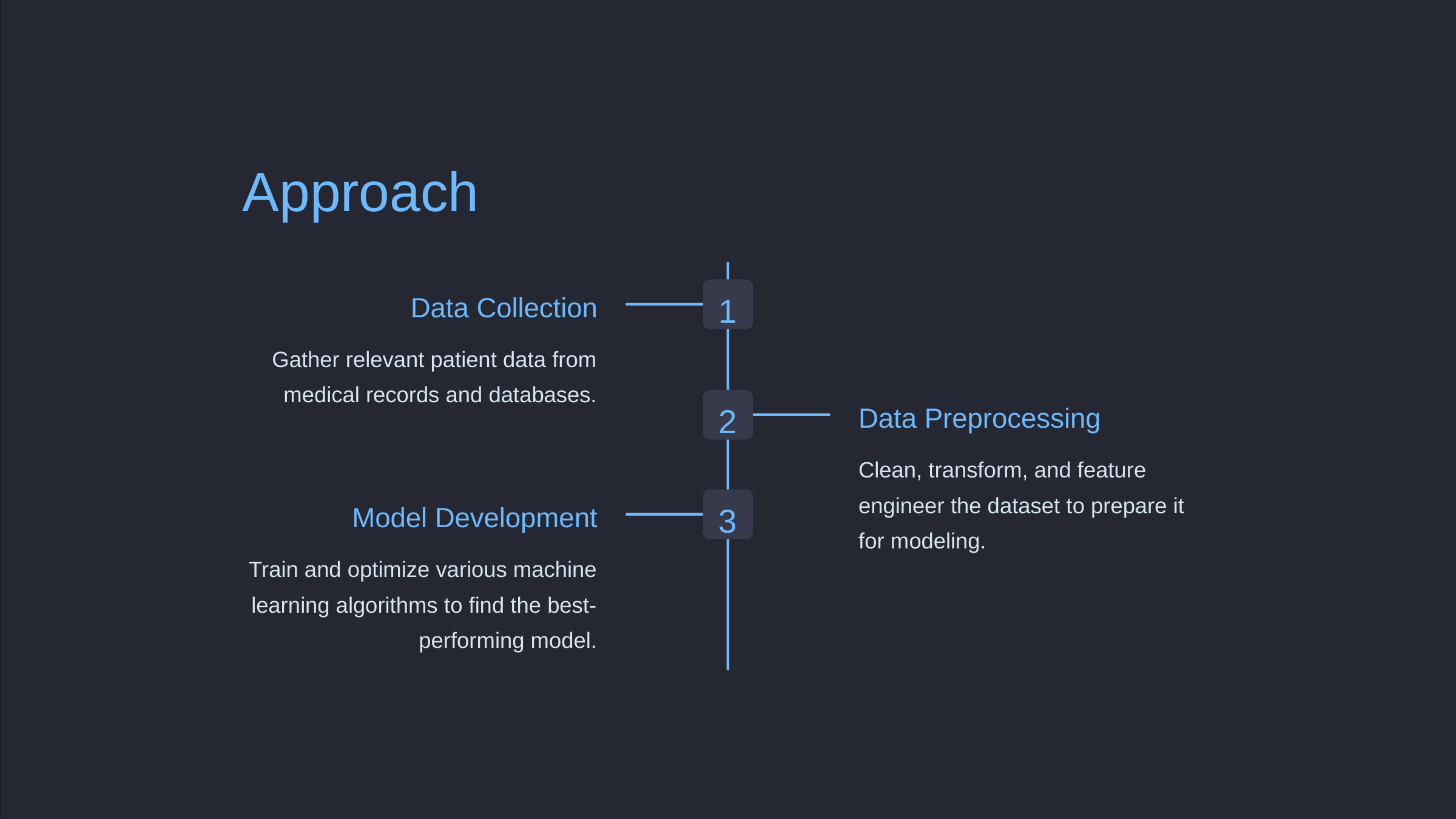

Approach

1
Data Collection

Gather relevant patient data from medical records and databases.

2
Data Preprocessing

Clean, transform, and feature engineer the dataset to prepare it for modeling.

3
Model Development

Train and optimize various machine learning algorithms to find the best-performing model.